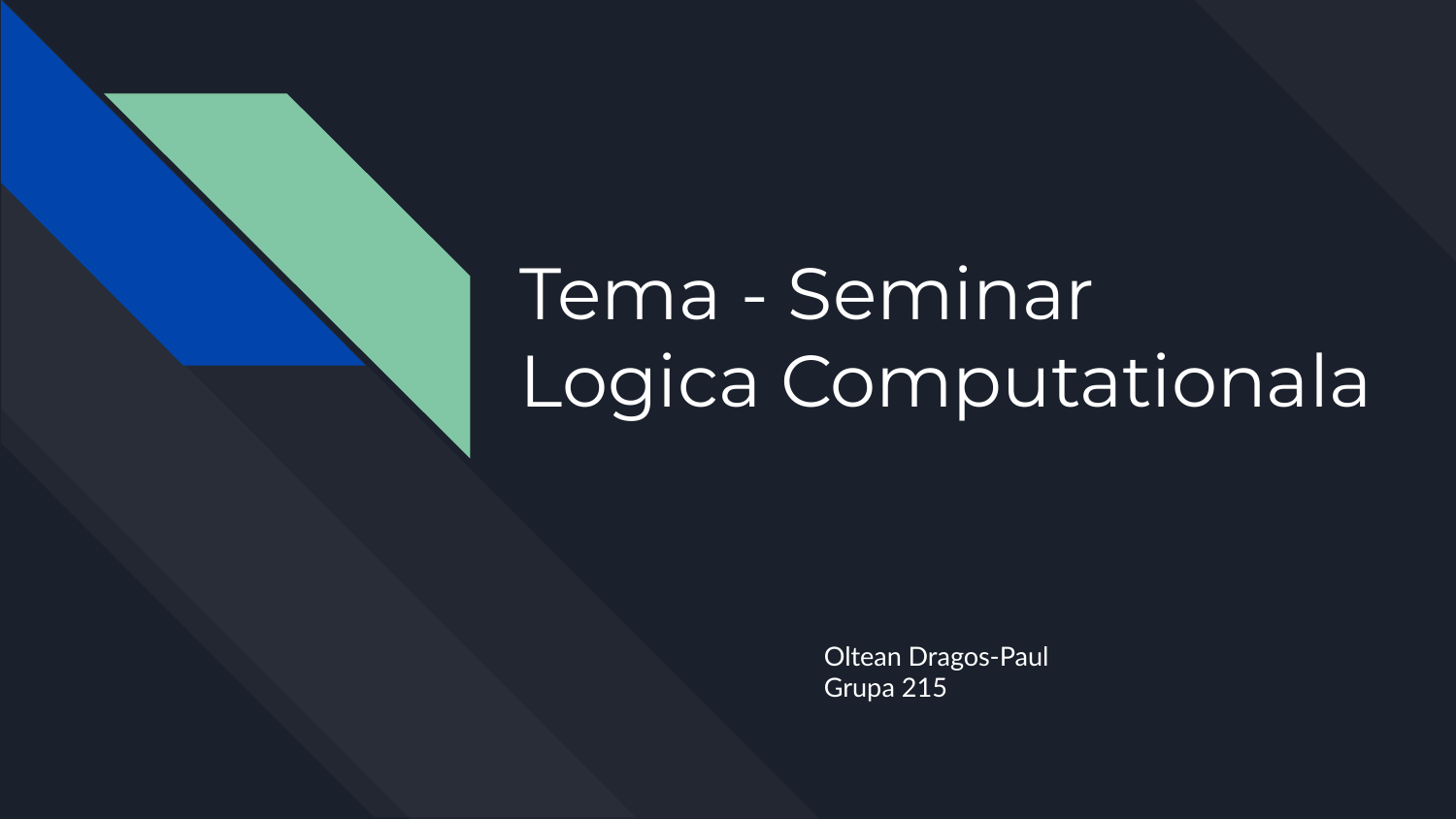

# Tema - Seminar
Logica Computationala
Oltean Dragos-Paul
Grupa 215